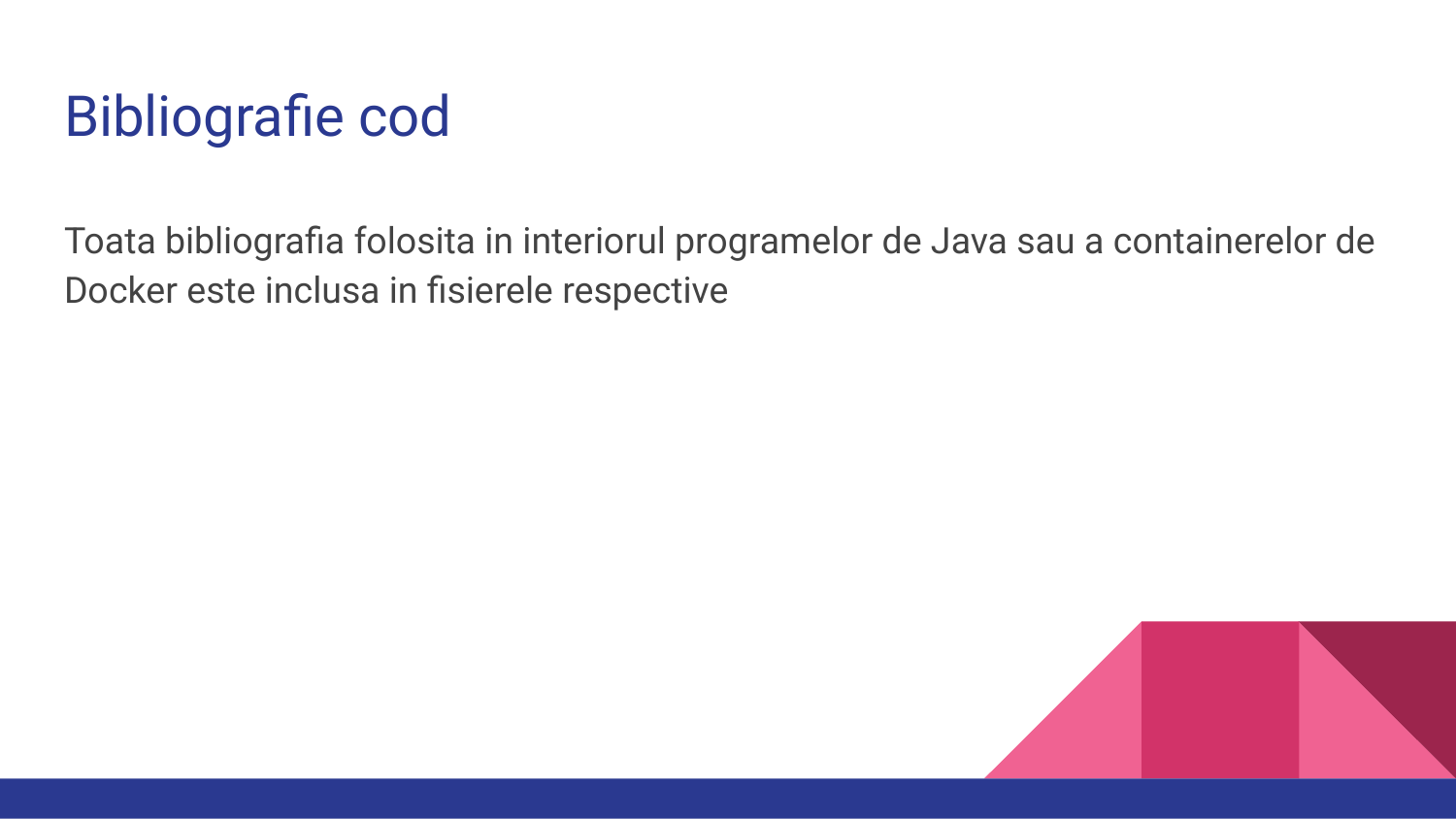

# Bibliografie cod
Toata bibliografia folosita in interiorul programelor de Java sau a containerelor de Docker este inclusa in fisierele respective